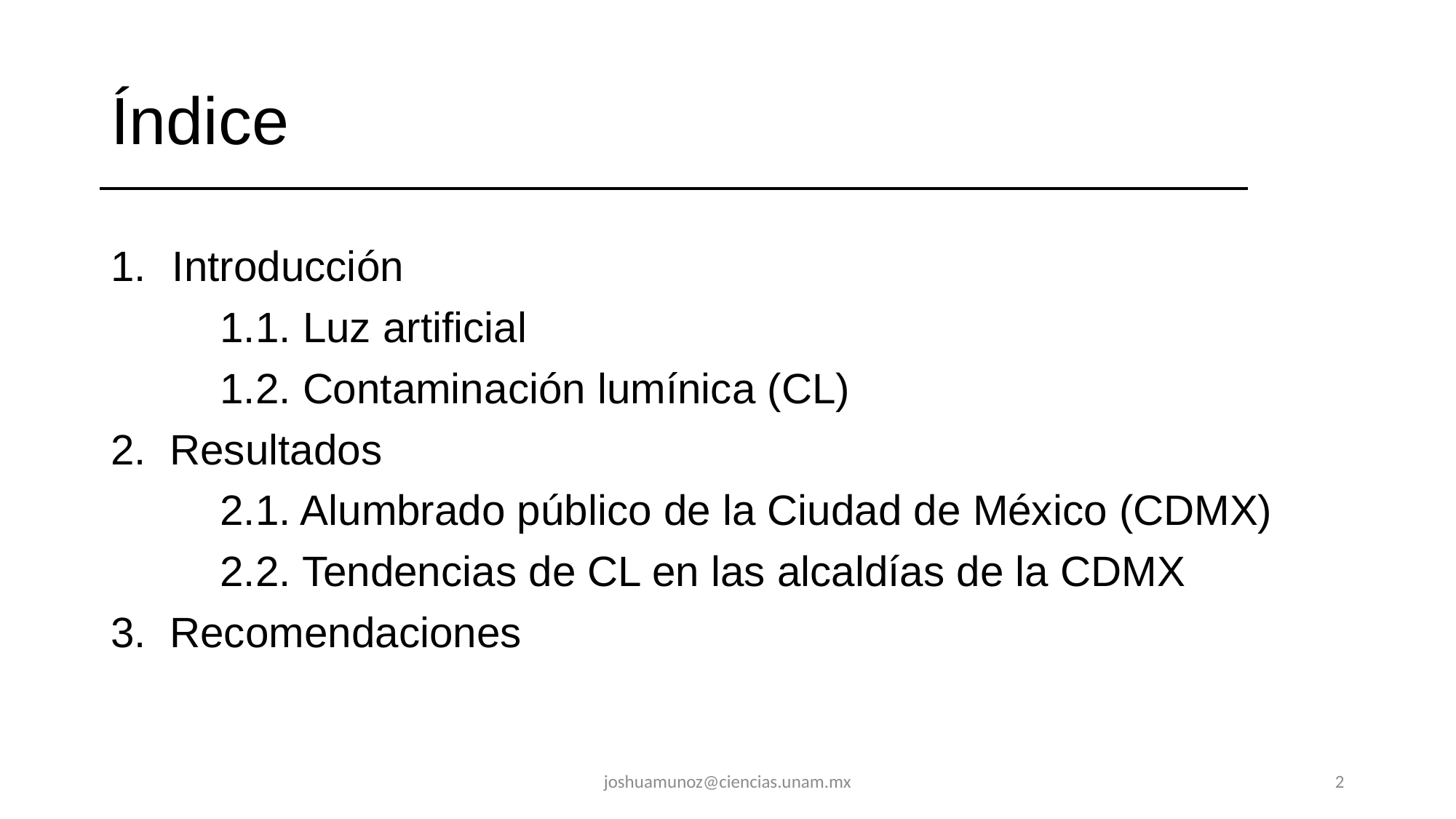

# Índice
Introducción
	1.1. Luz artificial
	1.2. Contaminación lumínica (CL)
2.  Resultados
	2.1. Alumbrado público de la Ciudad de México (CDMX)
	2.2. Tendencias de CL en las alcaldías de la CDMX
3.  Recomendaciones

joshuamunoz@ciencias.unam.mx
2